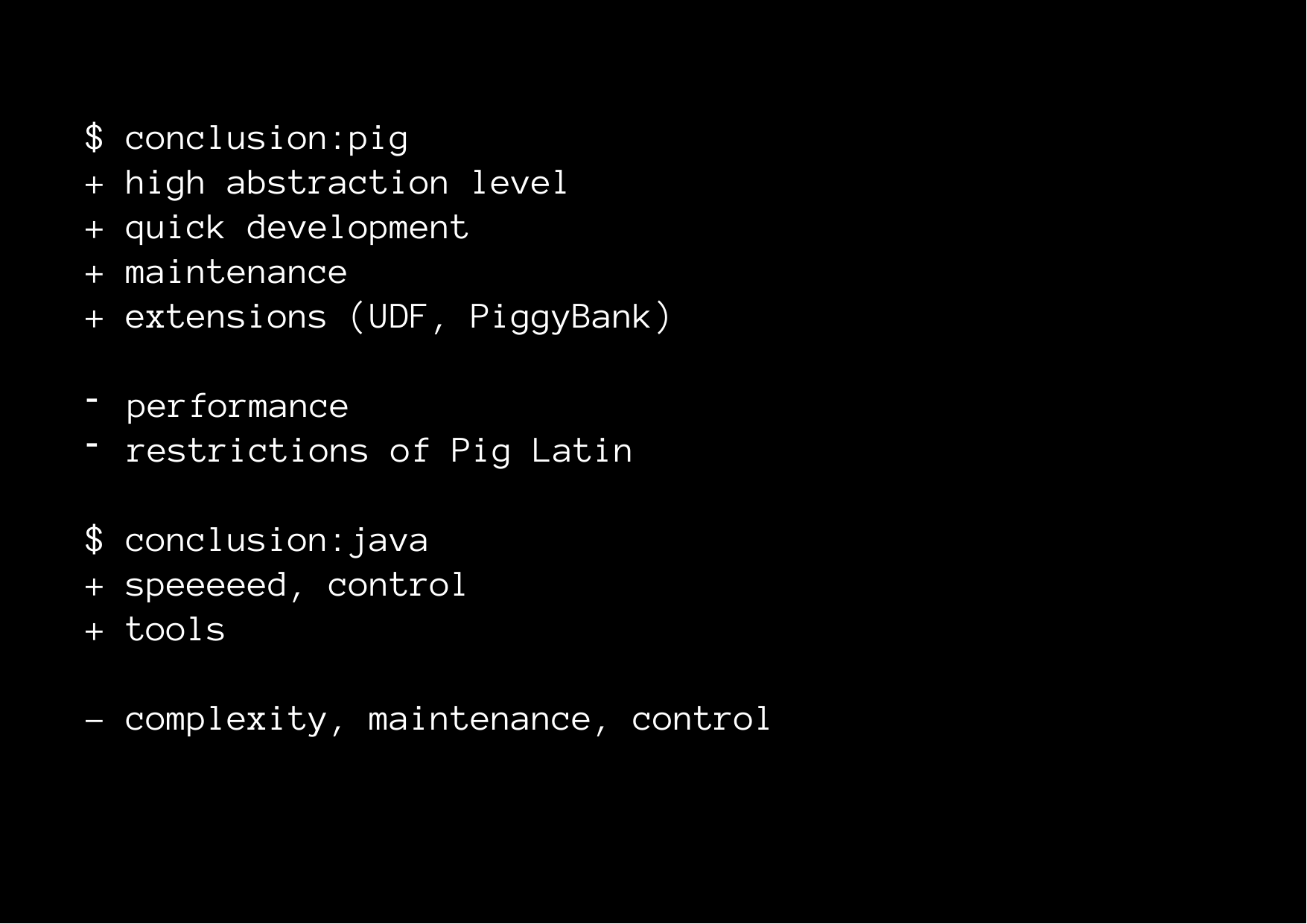

$ conclusion:pig
+ high abstraction level
+ quick development
+ maintenance
+ extensions (UDF, PiggyBank)

performance
restrictions of Pig Latin

$ conclusion:java
+ speeeeed, control
+ tools

- complexity, maintenance, control